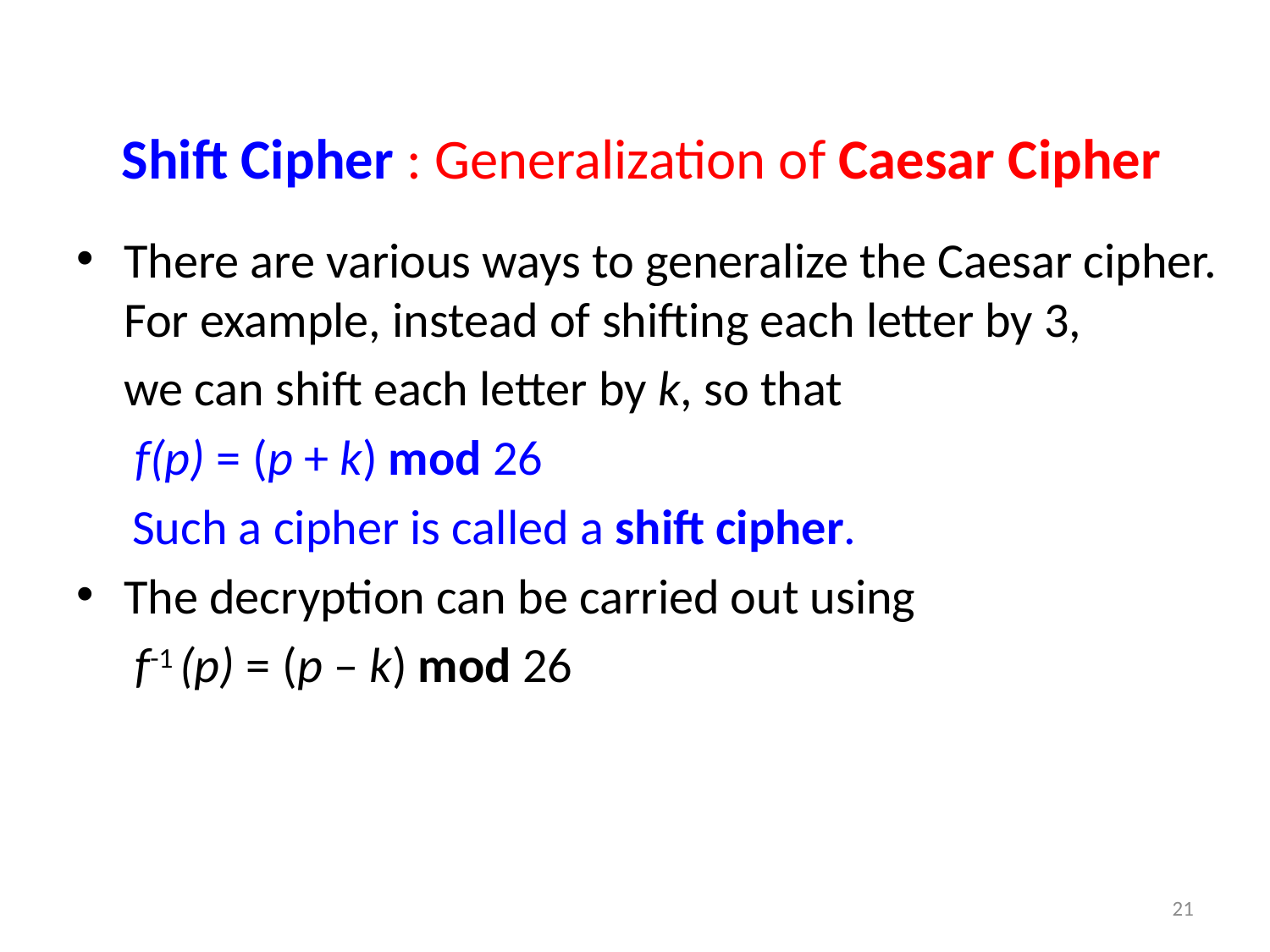

# Shift Cipher : Generalization of Caesar Cipher
There are various ways to generalize the Caesar cipher. For example, instead of shifting each letter by 3,
	we can shift each letter by k, so that
	 f(p) = (p + k) mod 26
     Such a cipher is called a shift cipher.
The decryption can be carried out using
	 f-1 (p) = (p – k) mod 26

21